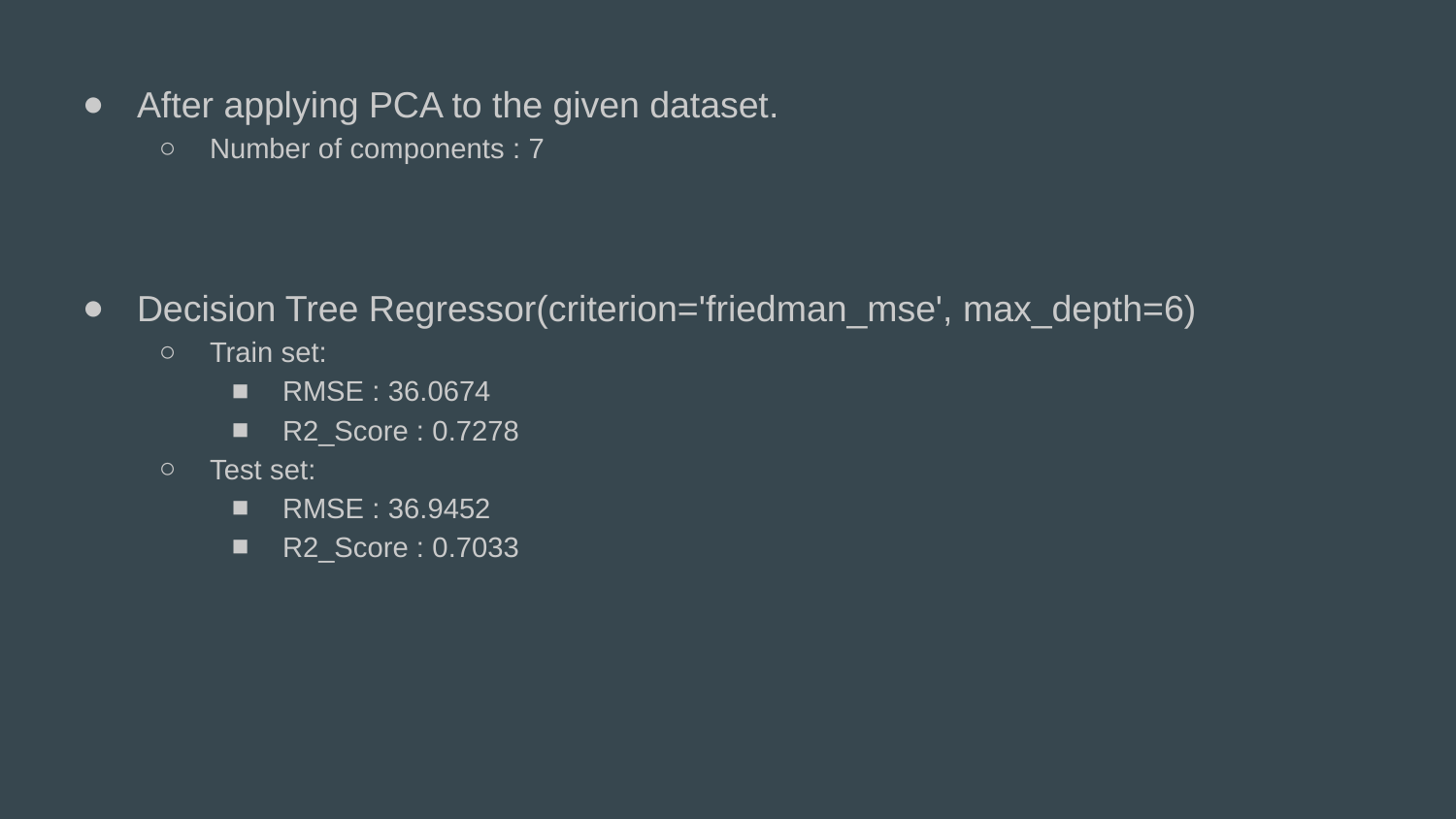

After applying PCA to the given dataset.
Number of components : 7

Decision Tree Regressor(criterion='friedman_mse', max_depth=6)
Train set:
RMSE : 36.0674
R2_Score : 0.7278
Test set:
RMSE : 36.9452
R2_Score : 0.7033